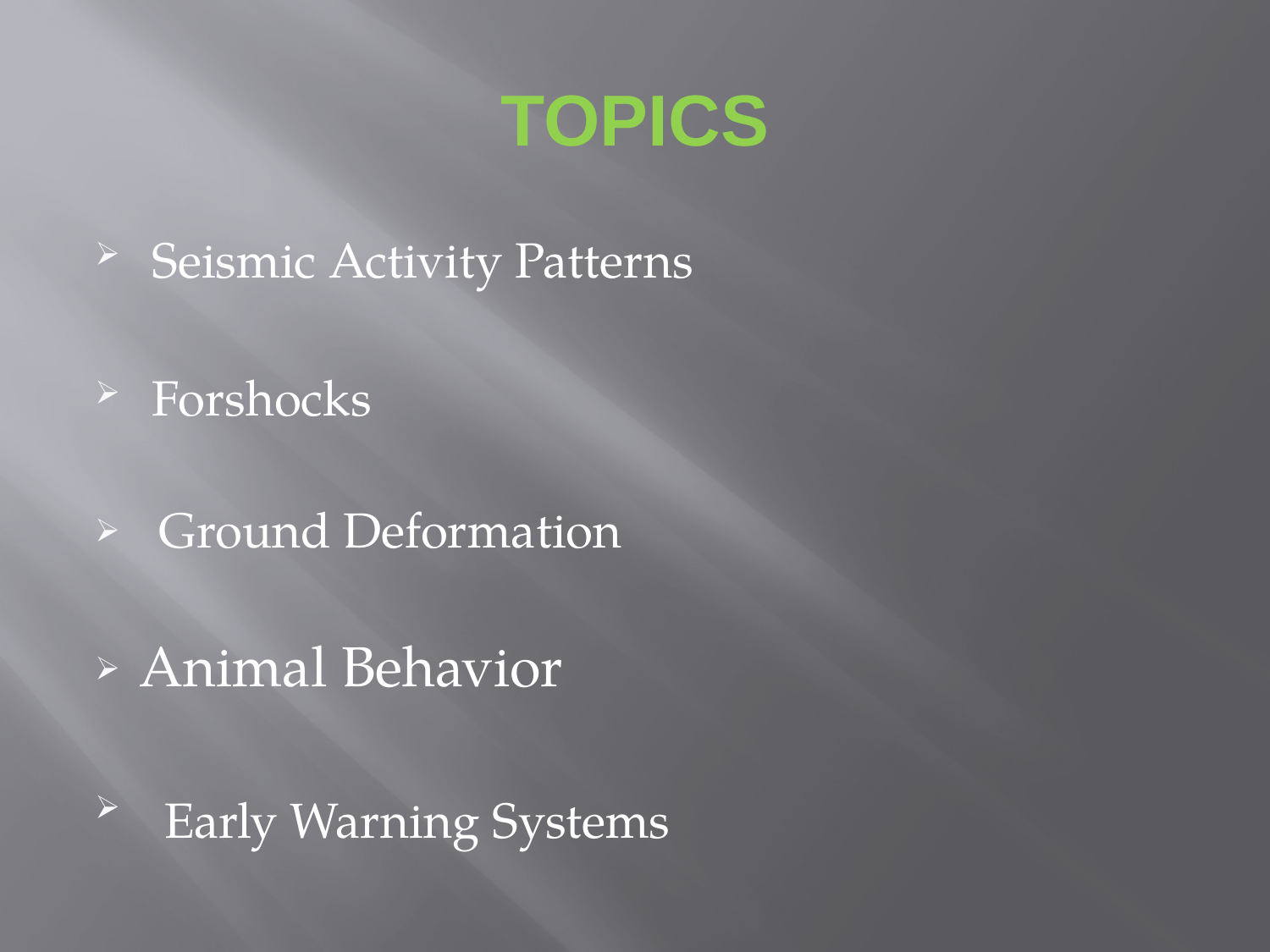

# TOPICS
Seismic Activity Patterns

Forshocks

Ground Deformation
Animal Behavior
Early Warning Systems